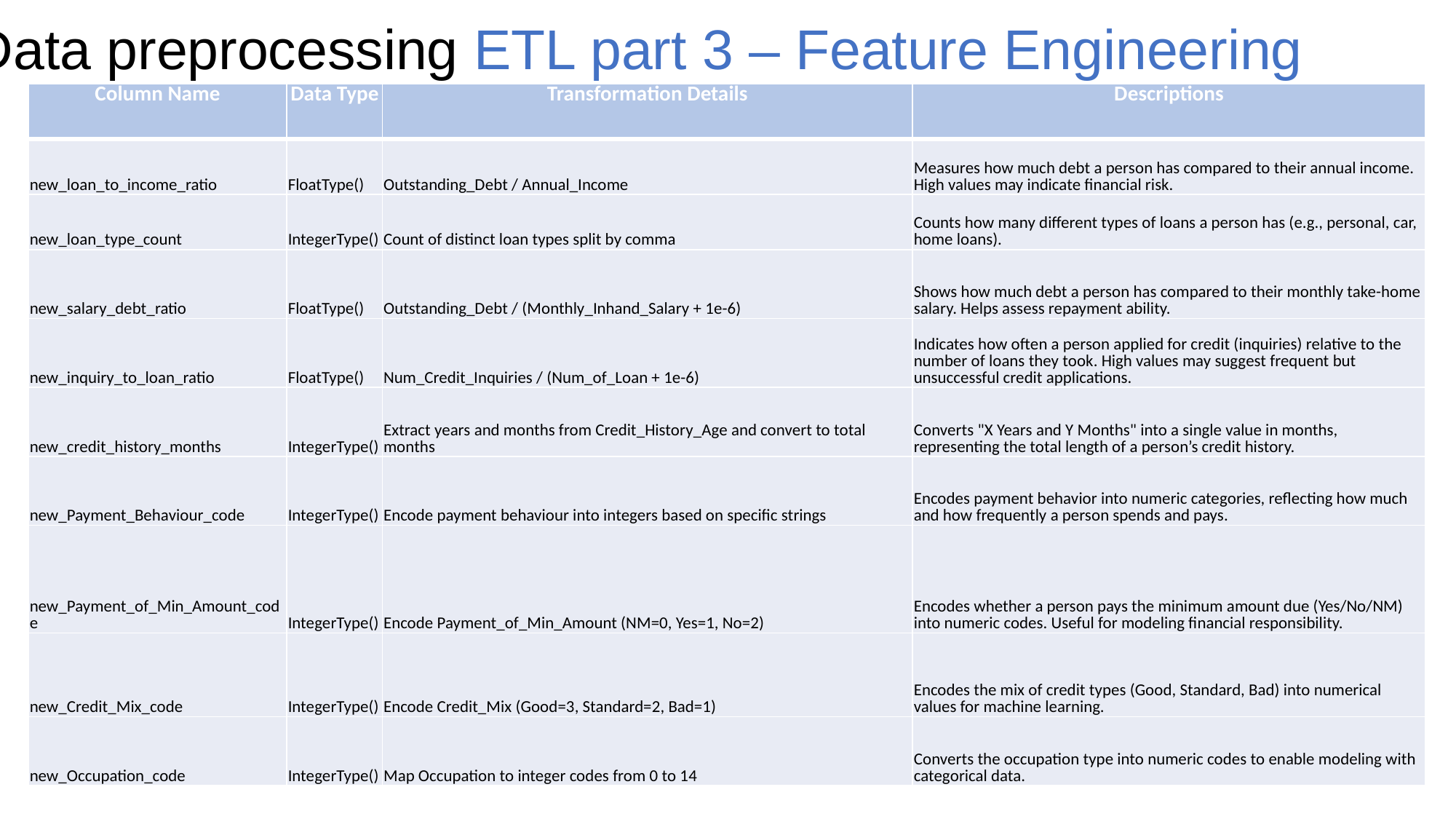

Data preprocessing ETL part 3 – Feature Engineering
| Column Name | Data Type | Transformation Details | Descriptions |
| --- | --- | --- | --- |
| new\_loan\_to\_income\_ratio | FloatType() | Outstanding\_Debt / Annual\_Income | Measures how much debt a person has compared to their annual income. High values may indicate financial risk. |
| new\_loan\_type\_count | IntegerType() | Count of distinct loan types split by comma | Counts how many different types of loans a person has (e.g., personal, car, home loans). |
| new\_salary\_debt\_ratio | FloatType() | Outstanding\_Debt / (Monthly\_Inhand\_Salary + 1e-6) | Shows how much debt a person has compared to their monthly take-home salary. Helps assess repayment ability. |
| new\_inquiry\_to\_loan\_ratio | FloatType() | Num\_Credit\_Inquiries / (Num\_of\_Loan + 1e-6) | Indicates how often a person applied for credit (inquiries) relative to the number of loans they took. High values may suggest frequent but unsuccessful credit applications. |
| new\_credit\_history\_months | IntegerType() | Extract years and months from Credit\_History\_Age and convert to total months | Converts "X Years and Y Months" into a single value in months, representing the total length of a person’s credit history. |
| new\_Payment\_Behaviour\_code | IntegerType() | Encode payment behaviour into integers based on specific strings | Encodes payment behavior into numeric categories, reflecting how much and how frequently a person spends and pays. |
| new\_Payment\_of\_Min\_Amount\_code | IntegerType() | Encode Payment\_of\_Min\_Amount (NM=0, Yes=1, No=2) | Encodes whether a person pays the minimum amount due (Yes/No/NM) into numeric codes. Useful for modeling financial responsibility. |
| new\_Credit\_Mix\_code | IntegerType() | Encode Credit\_Mix (Good=3, Standard=2, Bad=1) | Encodes the mix of credit types (Good, Standard, Bad) into numerical values for machine learning. |
| new\_Occupation\_code | IntegerType() | Map Occupation to integer codes from 0 to 14 | Converts the occupation type into numeric codes to enable modeling with categorical data. |